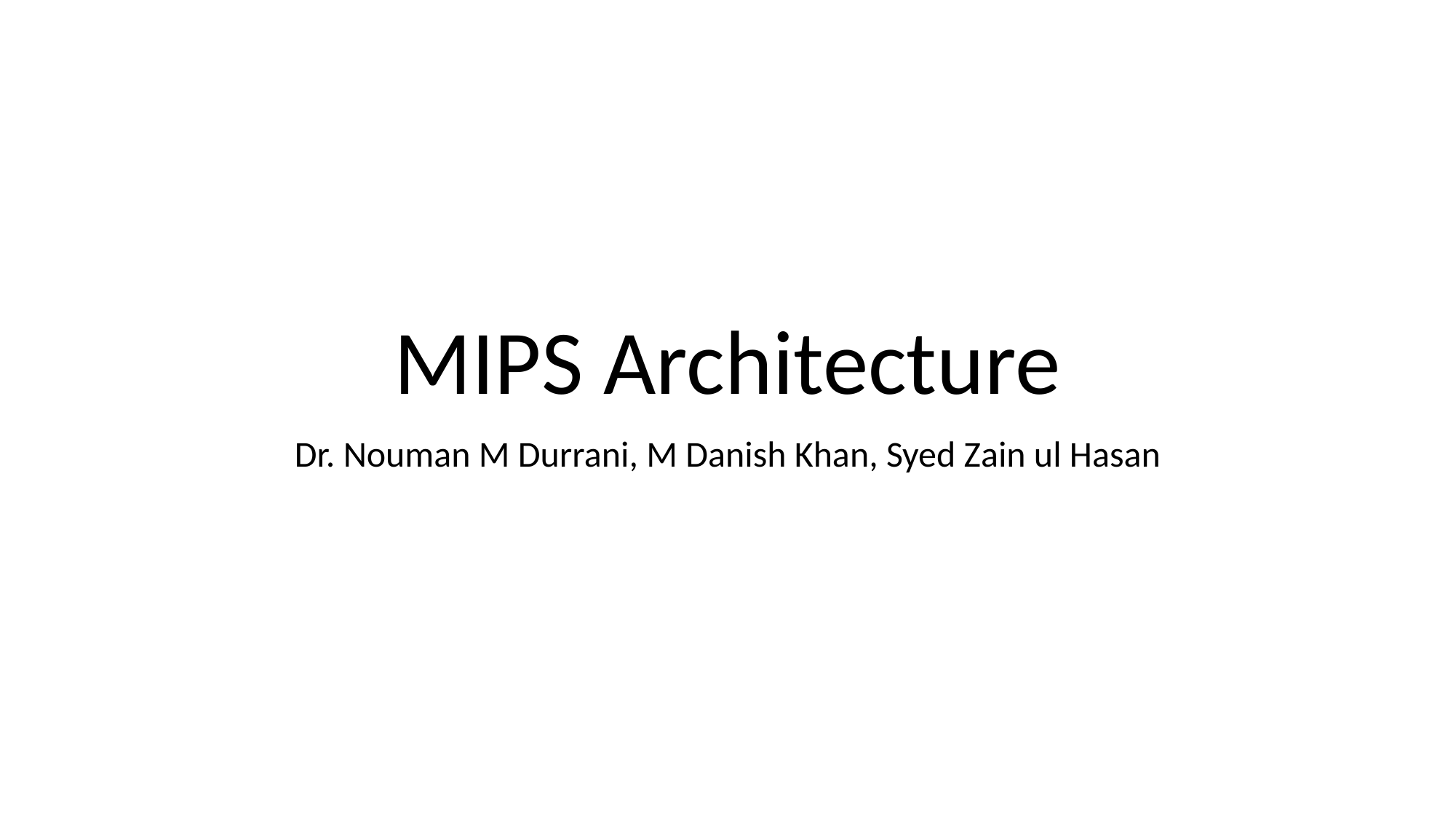

# MIPS Architecture
Dr. Nouman M Durrani, M Danish Khan, Syed Zain ul Hasan